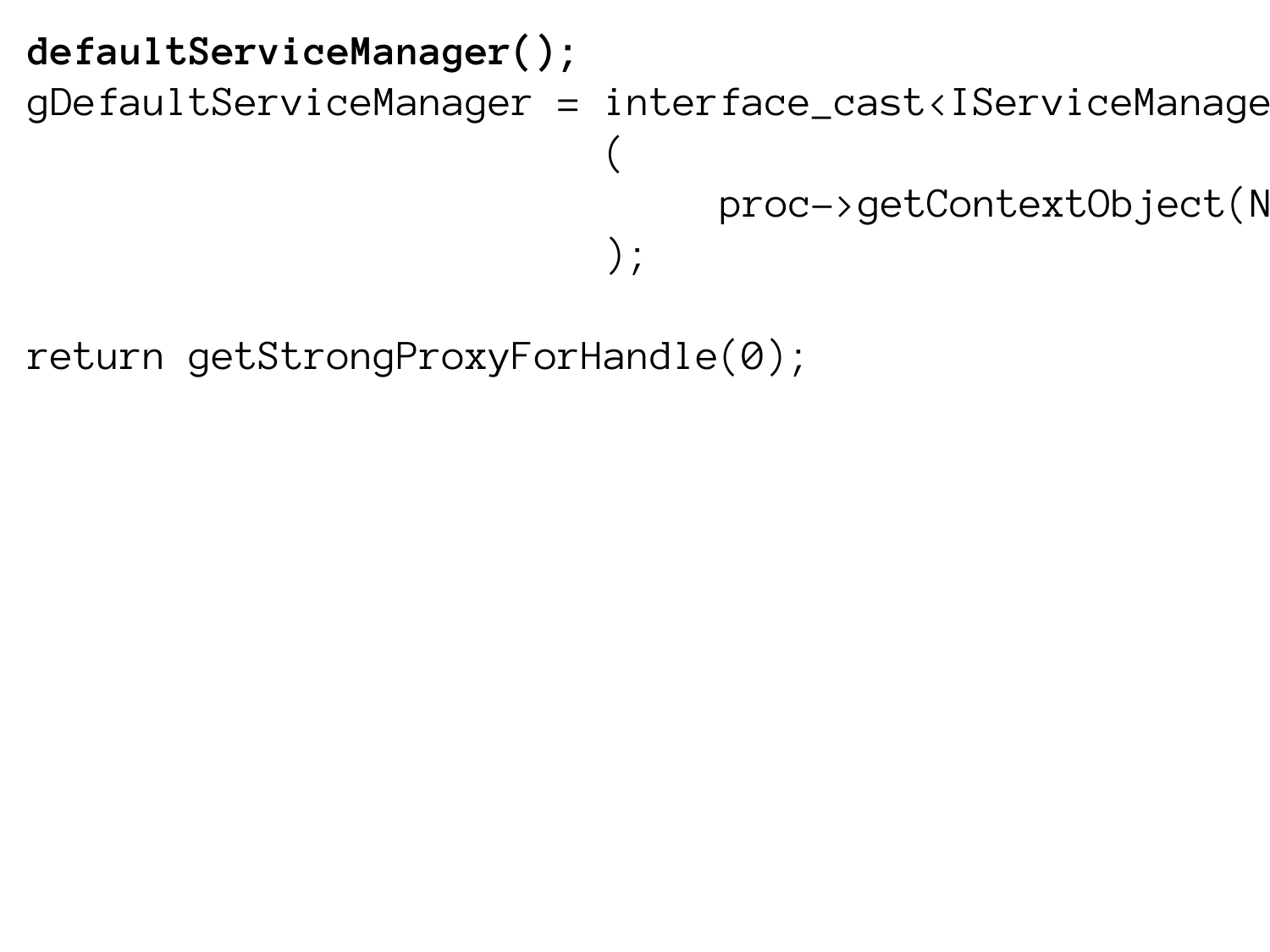

defaultServiceManager();
gDefaultServiceManager = interface_cast<IServiceManager>
                         (
                              proc->getContextObject(NULL)
                         );

return getStrongProxyForHandle(0);